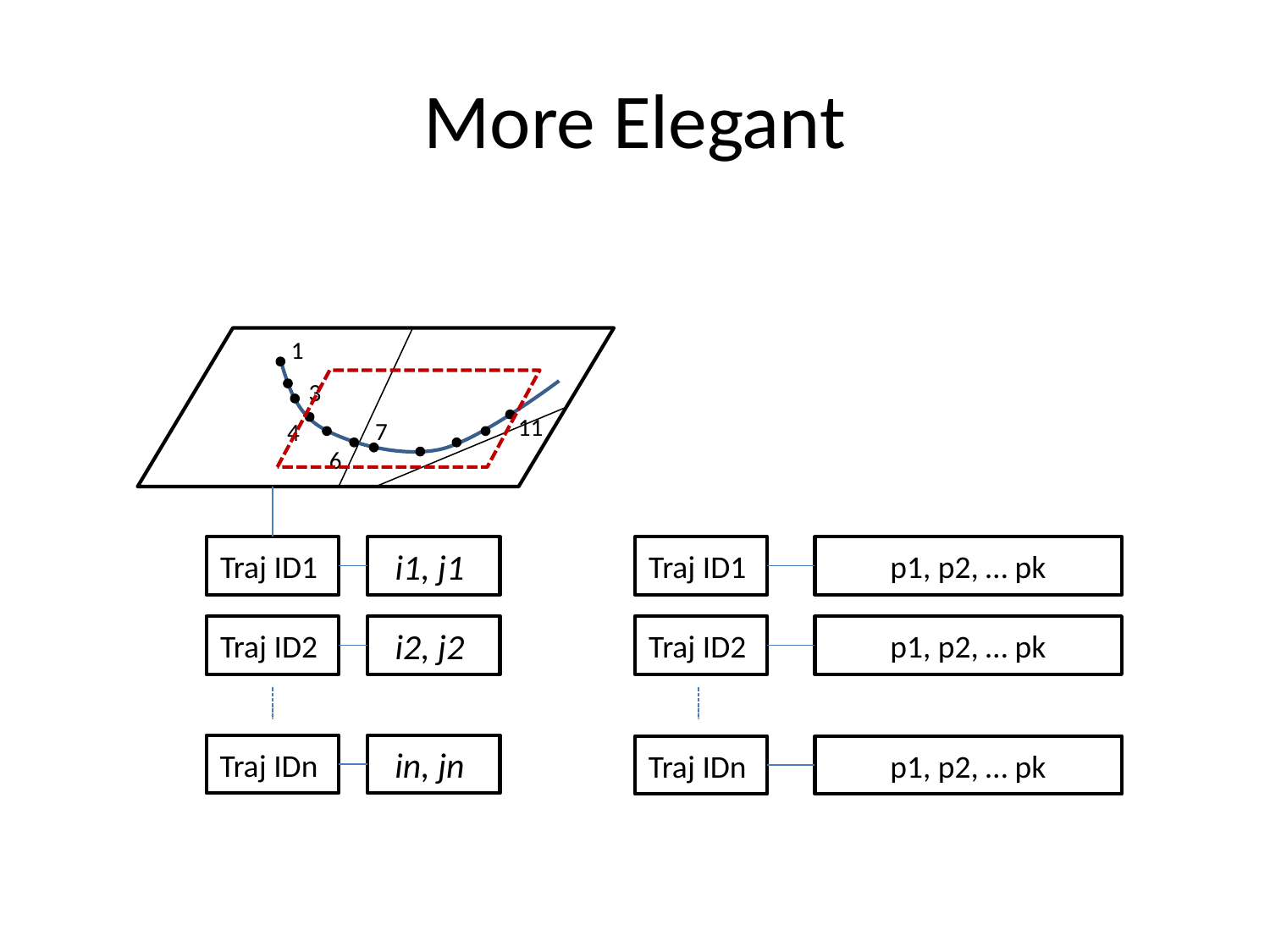

# More Elegant

1

3

11
7
4

6

Traj ID1
i1, j1
Traj ID1
p1, p2, … pk
Traj ID2
i2, j2
Traj ID2
p1, p2, … pk
Traj IDn
in, jn
Traj IDn
p1, p2, … pk